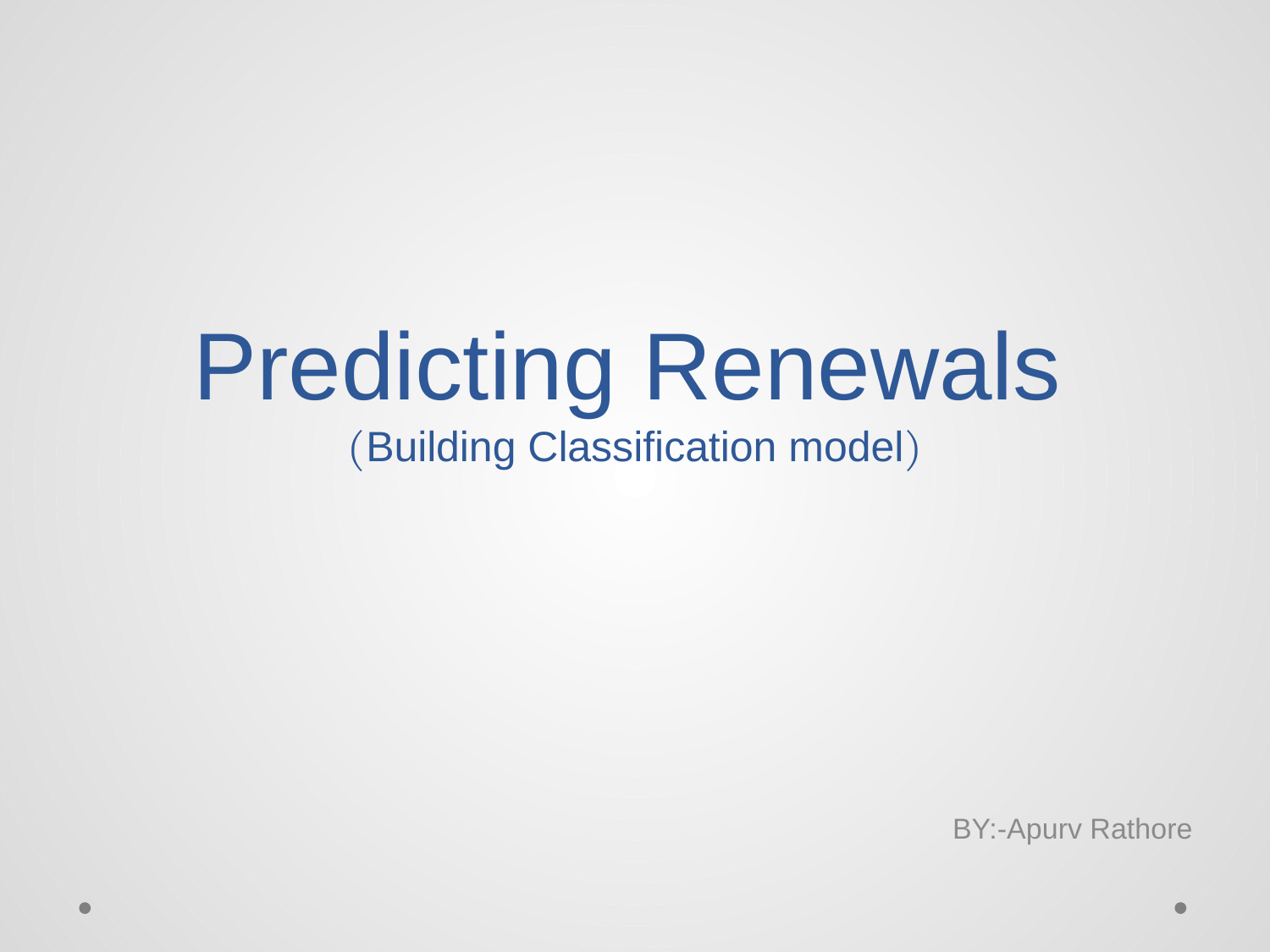

# Predicting Renewals (Building Classification model)
                                                                        BY:-Apurv Rathore